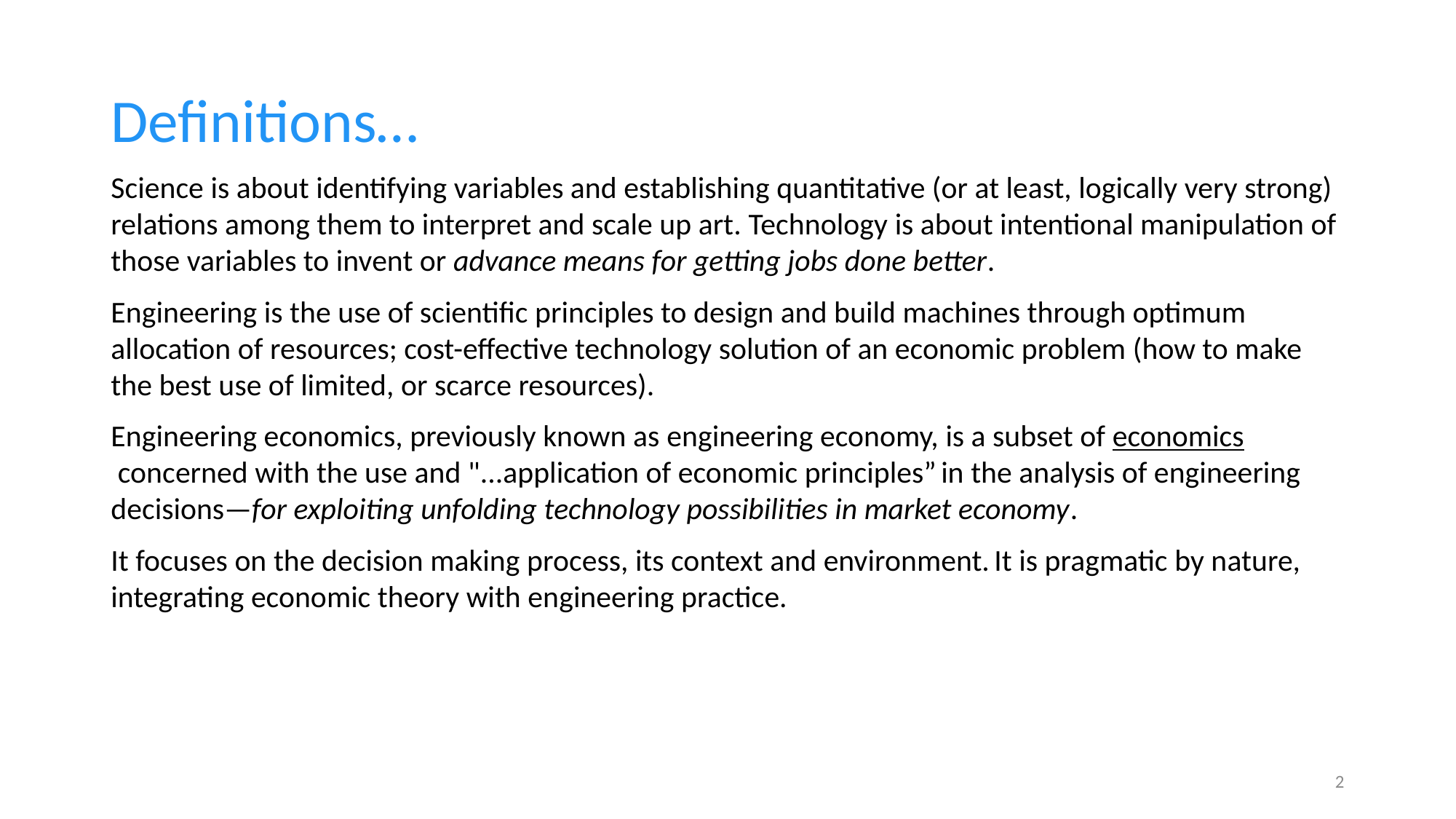

# Definitions…
Science is about identifying variables and establishing quantitative (or at least, logically very strong) relations among them to interpret and scale up art. Technology is about intentional manipulation of those variables to invent or advance means for getting jobs done better.
Engineering is the use of scientific principles to design and build machines through optimum allocation of resources; cost-effective technology solution of an economic problem (how to make the best use of limited, or scarce resources).
Engineering economics, previously known as engineering economy, is a subset of economics concerned with the use and "...application of economic principles” in the analysis of engineering decisions—for exploiting unfolding technology possibilities in market economy.
It focuses on the decision making process, its context and environment. It is pragmatic by nature, integrating economic theory with engineering practice.

2